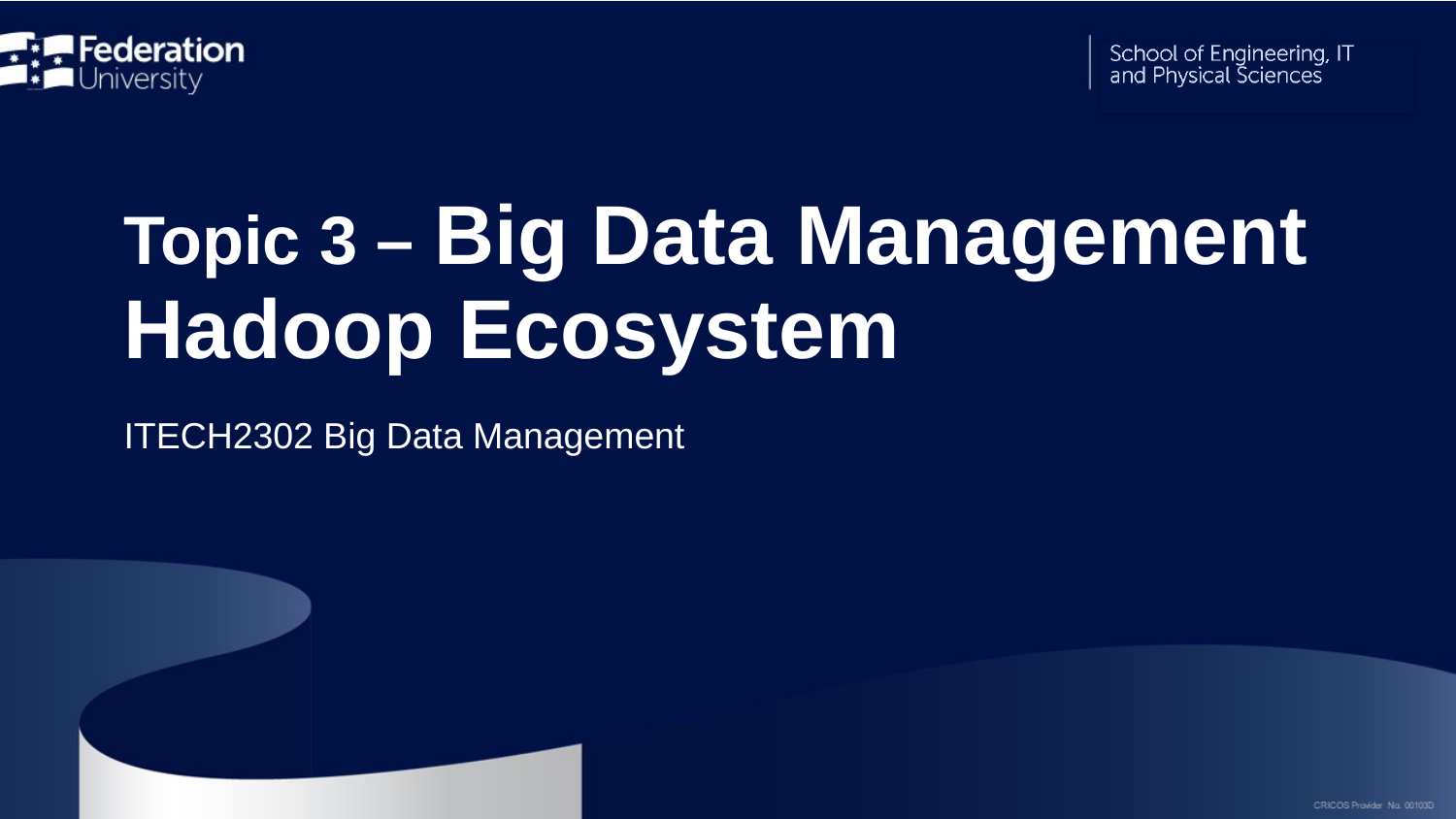

# Topic 3 – Big Data Management Hadoop Ecosystem
ITECH2302 Big Data Management
ITECH1103 BDA
2